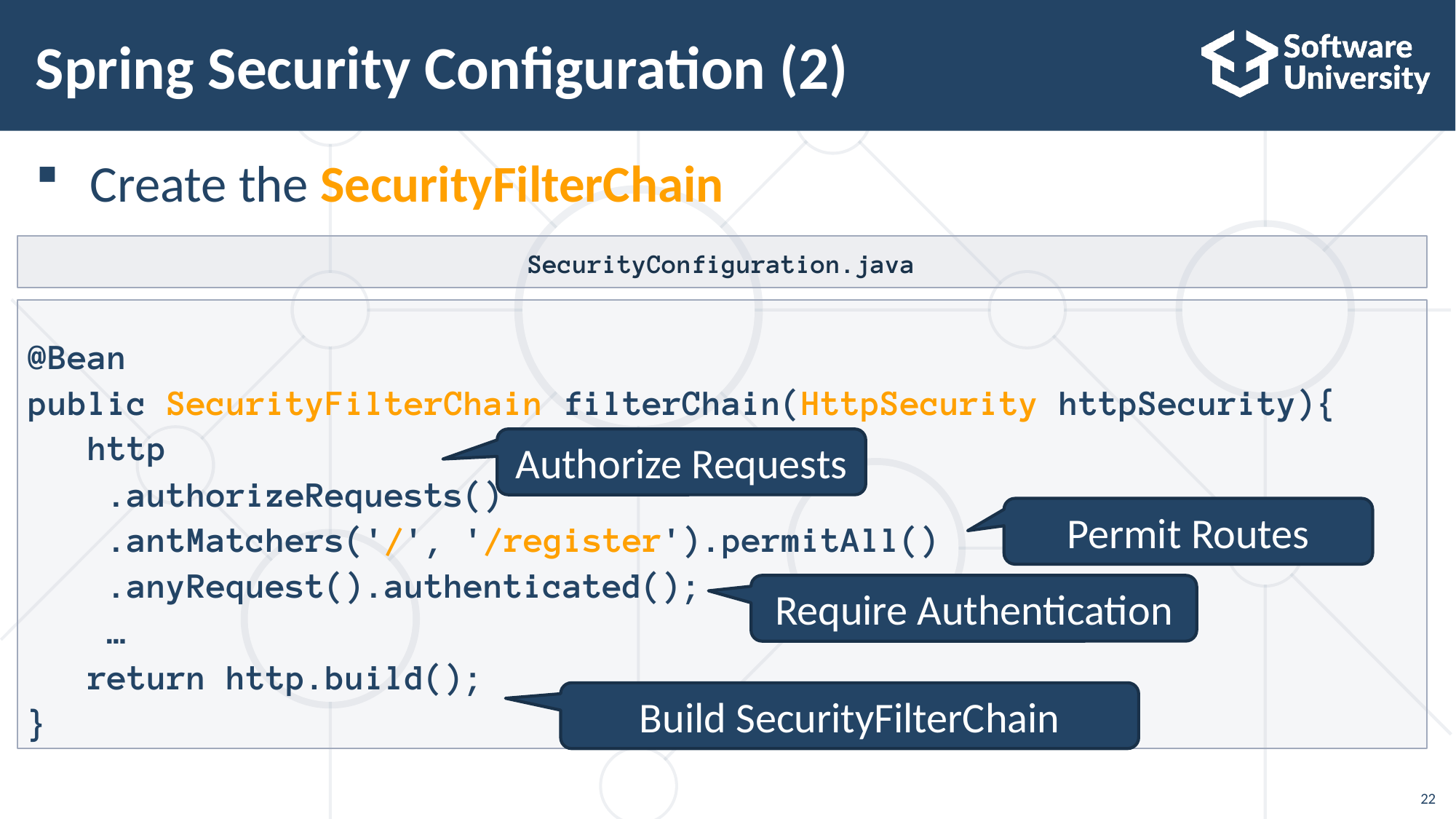

# Spring Security Configuration (2)
Create the SecurityFilterChain

SecurityConfiguration.java

@Bean
public SecurityFilterChain filterChain(HttpSecurity httpSecurity){
   http
    .authorizeRequests()
    .antMatchers('/', '/register').permitAll()
    .anyRequest().authenticated();
    …
   return http.build();
}
Authorize Requests
Permit Routes
Require Authentication
Build SecurityFilterChain
22